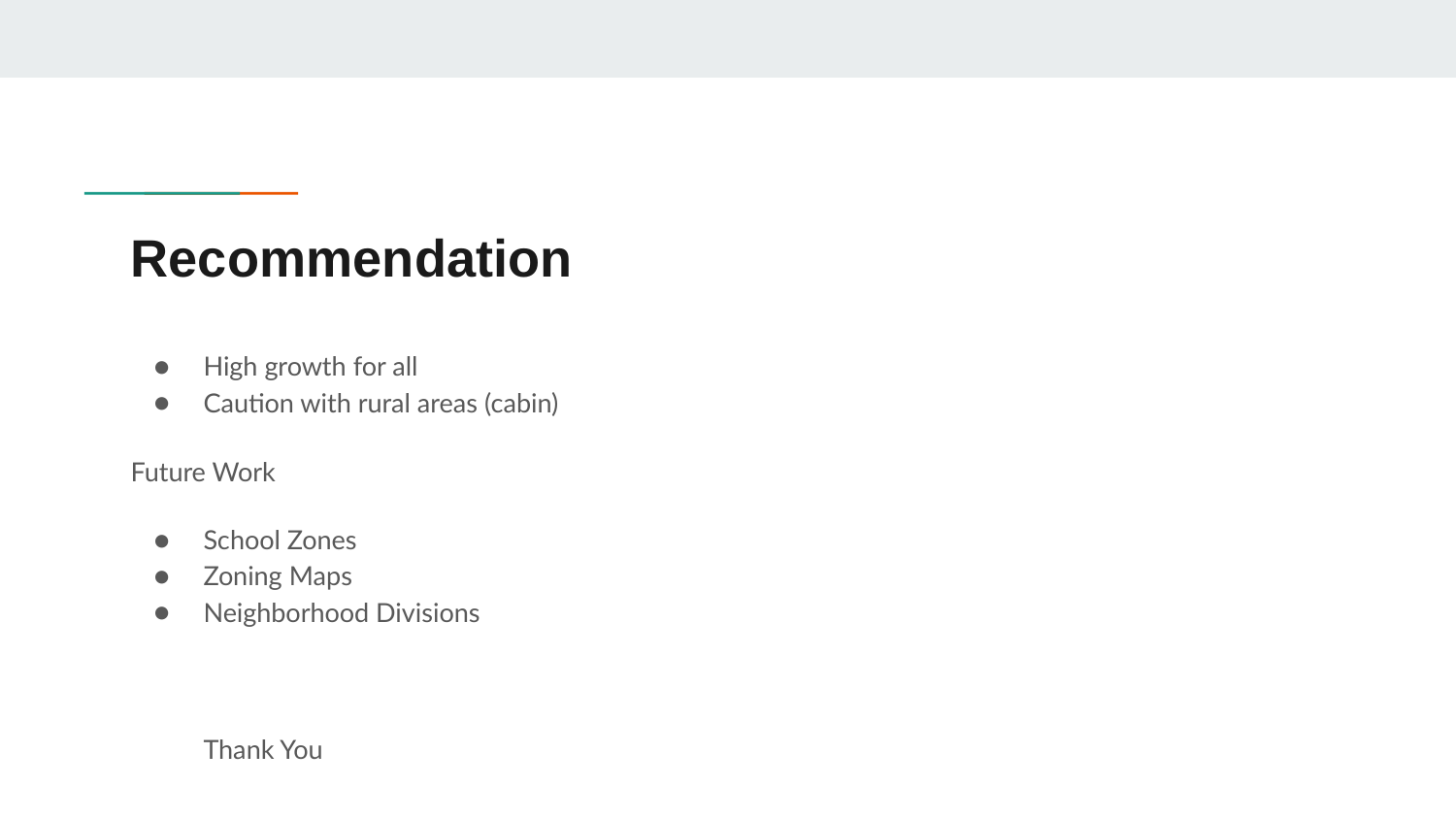

# Recommendation
High growth for all
Caution with rural areas (cabin)
Future Work
School Zones
Zoning Maps
Neighborhood Divisions

Thank You